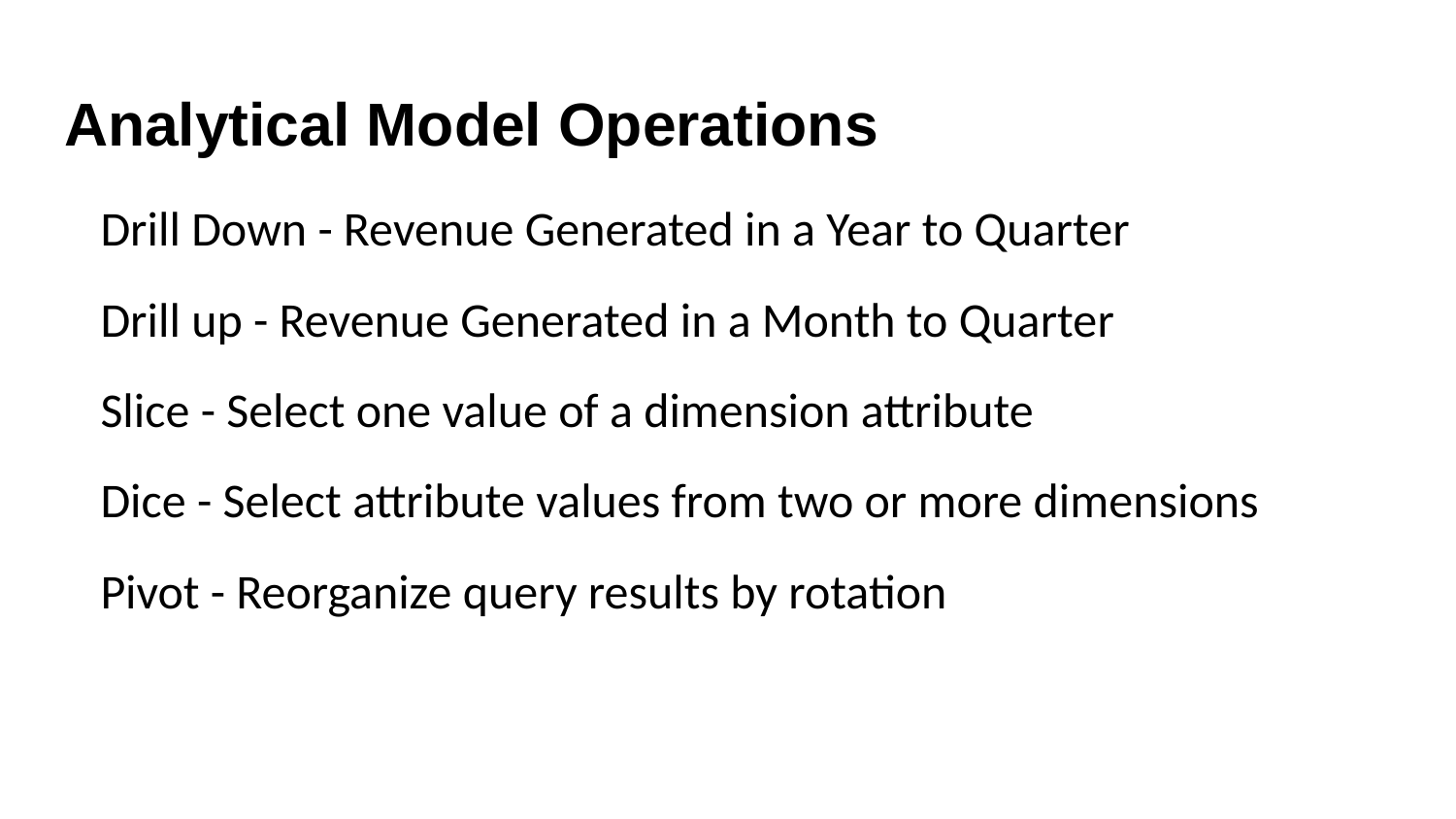

# Analytical Model Operations
Drill Down - Revenue Generated in a Year to Quarter
Drill up - Revenue Generated in a Month to Quarter
Slice - Select one value of a dimension attribute
Dice - Select attribute values from two or more dimensions
Pivot - Reorganize query results by rotation